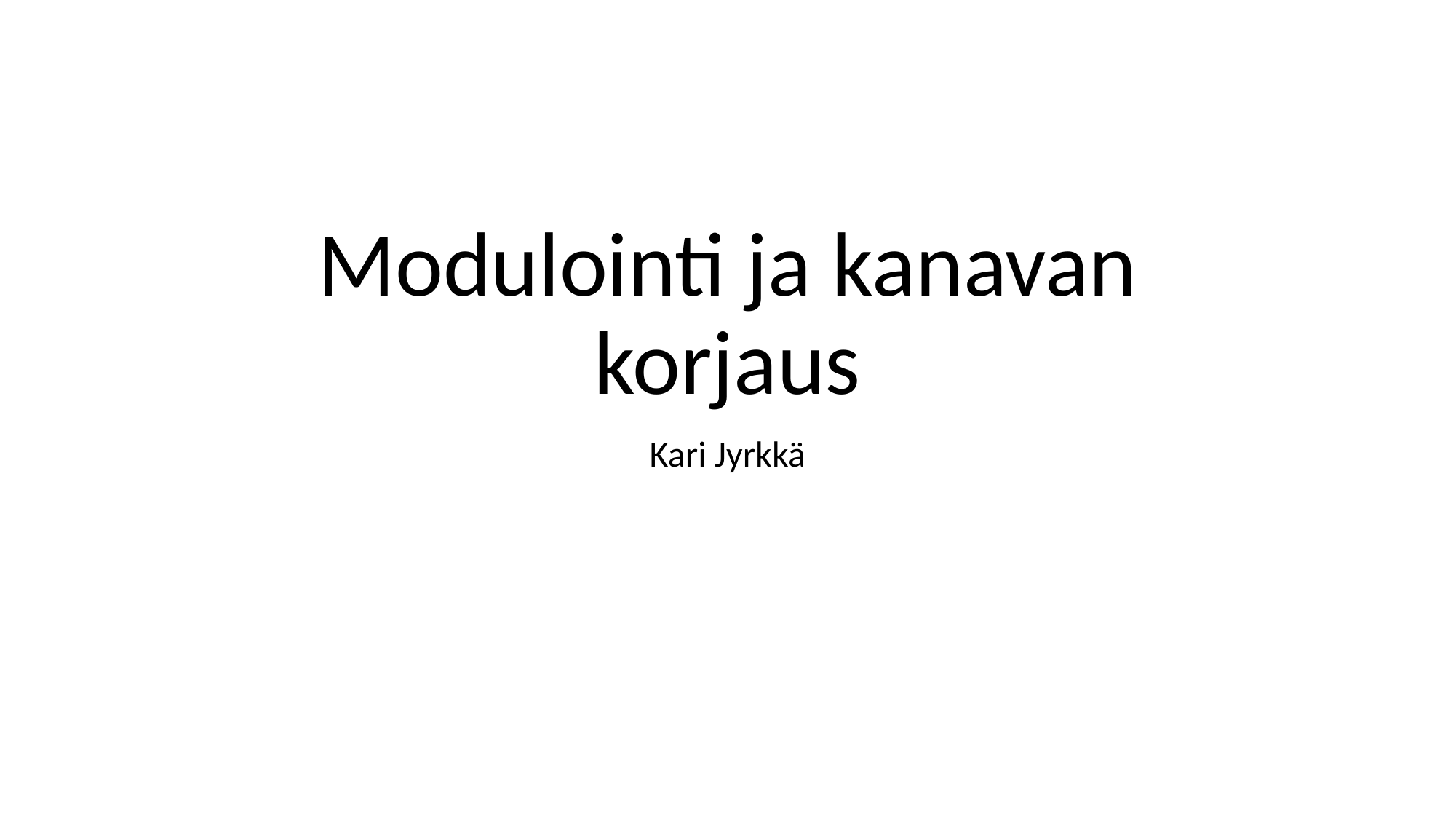

# Modulointi ja kanavan korjaus
Kari Jyrkkä